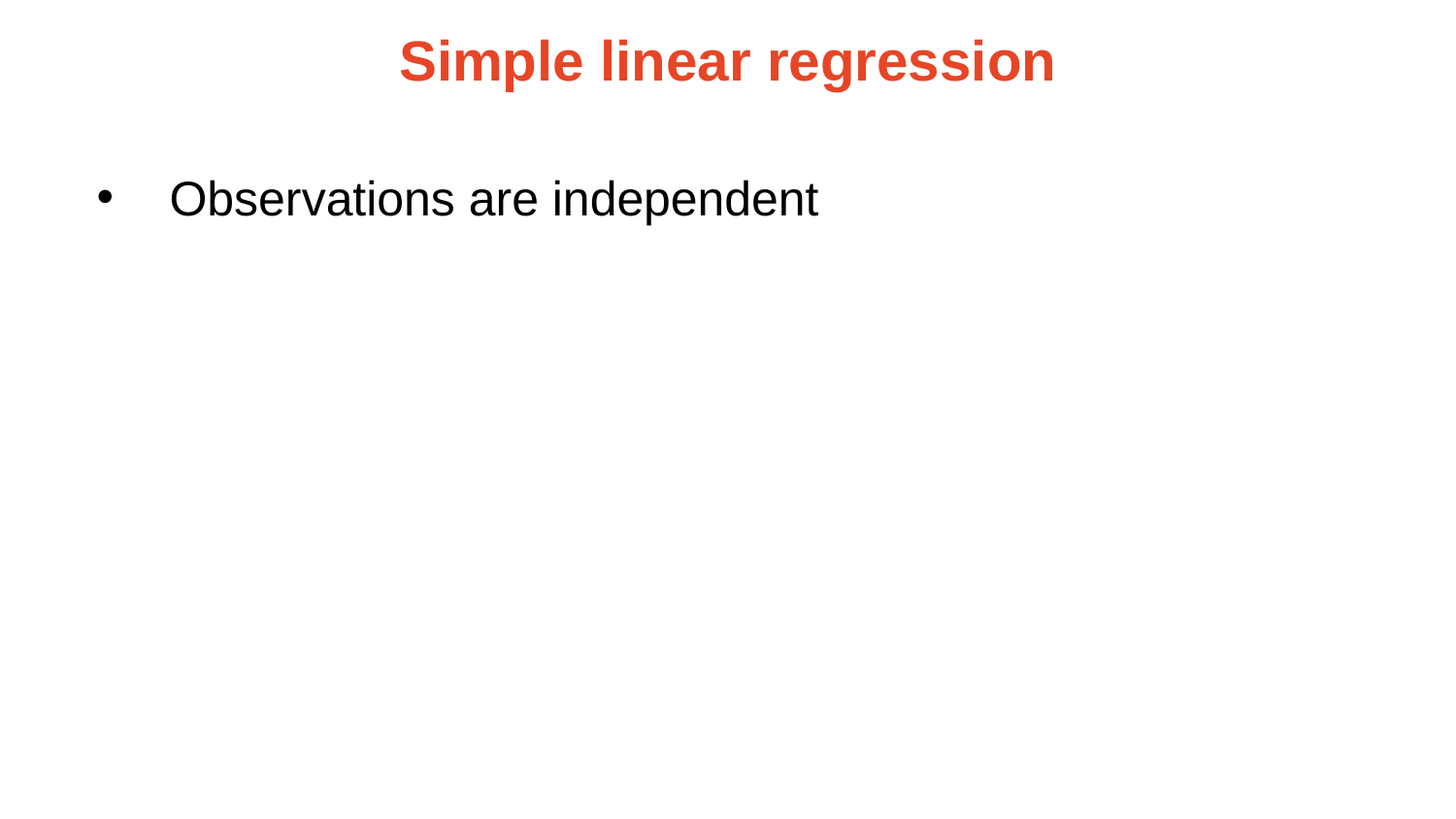

# Simple linear regression
Observations are independent